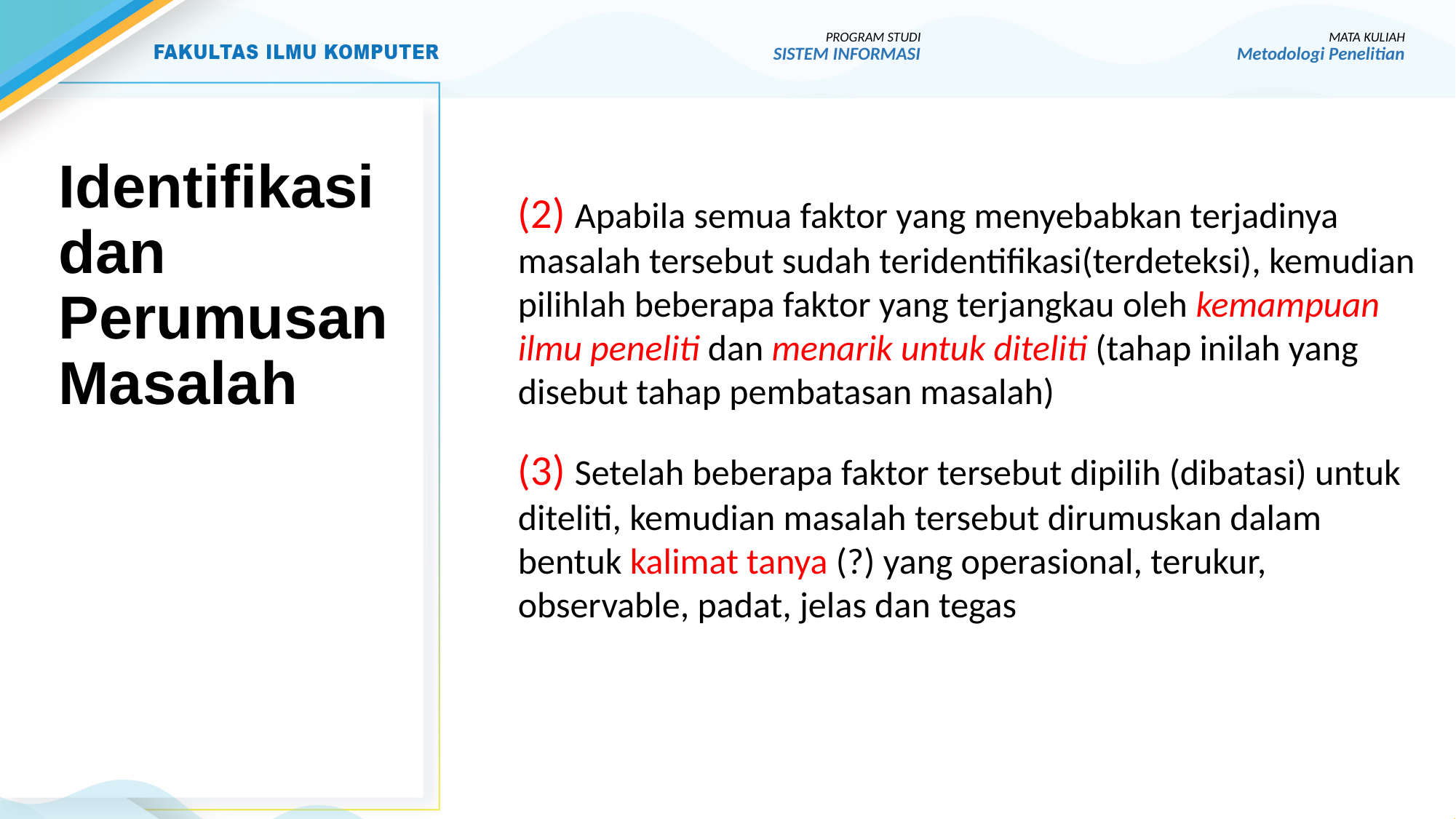

PROGRAM STUDI
SISTEM INFORMASI
MATA KULIAH
Metodologi Penelitian
Identifikasi dan Perumusan Masalah
(2) Apabila semua faktor yang menyebabkan terjadinya masalah tersebut sudah teridentifikasi(terdeteksi), kemudian pilihlah beberapa faktor yang terjangkau oleh kemampuan ilmu peneliti dan menarik untuk diteliti (tahap inilah yang
disebut tahap pembatasan masalah)
(3) Setelah beberapa faktor tersebut dipilih (dibatasi) untuk diteliti, kemudian masalah tersebut dirumuskan dalam bentuk kalimat tanya (?) yang operasional, terukur, observable, padat, jelas dan tegas